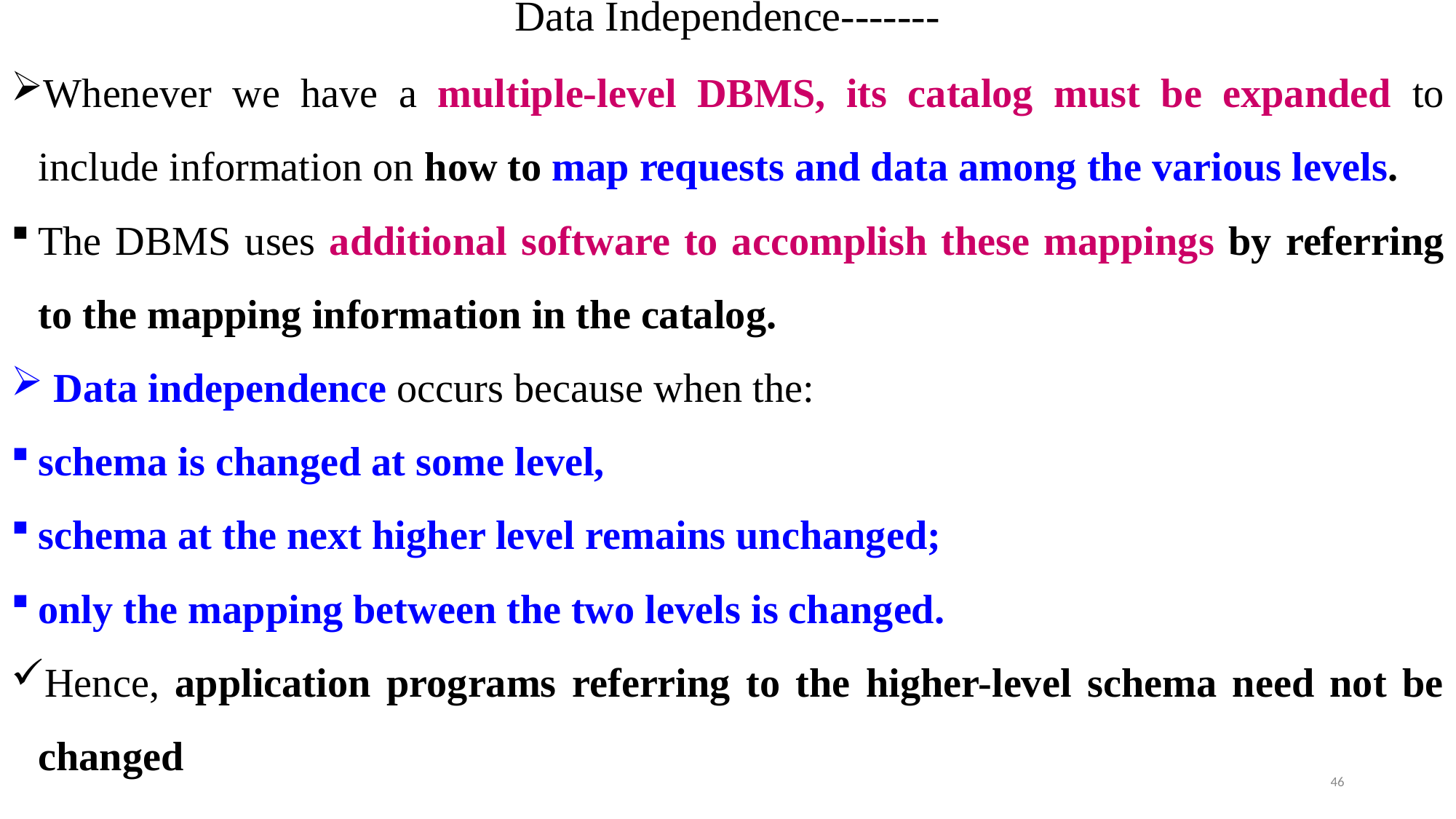

# Data Independence-------
Whenever we have a multiple-level DBMS, its catalog must be expanded to include information on how to map requests and data among the various levels.
The DBMS uses additional software to accomplish these mappings by referring to the mapping information in the catalog.
 Data independence occurs because when the:
schema is changed at some level,
schema at the next higher level remains unchanged;
only the mapping between the two levels is changed.
Hence, application programs referring to the higher-level schema need not be changed

46